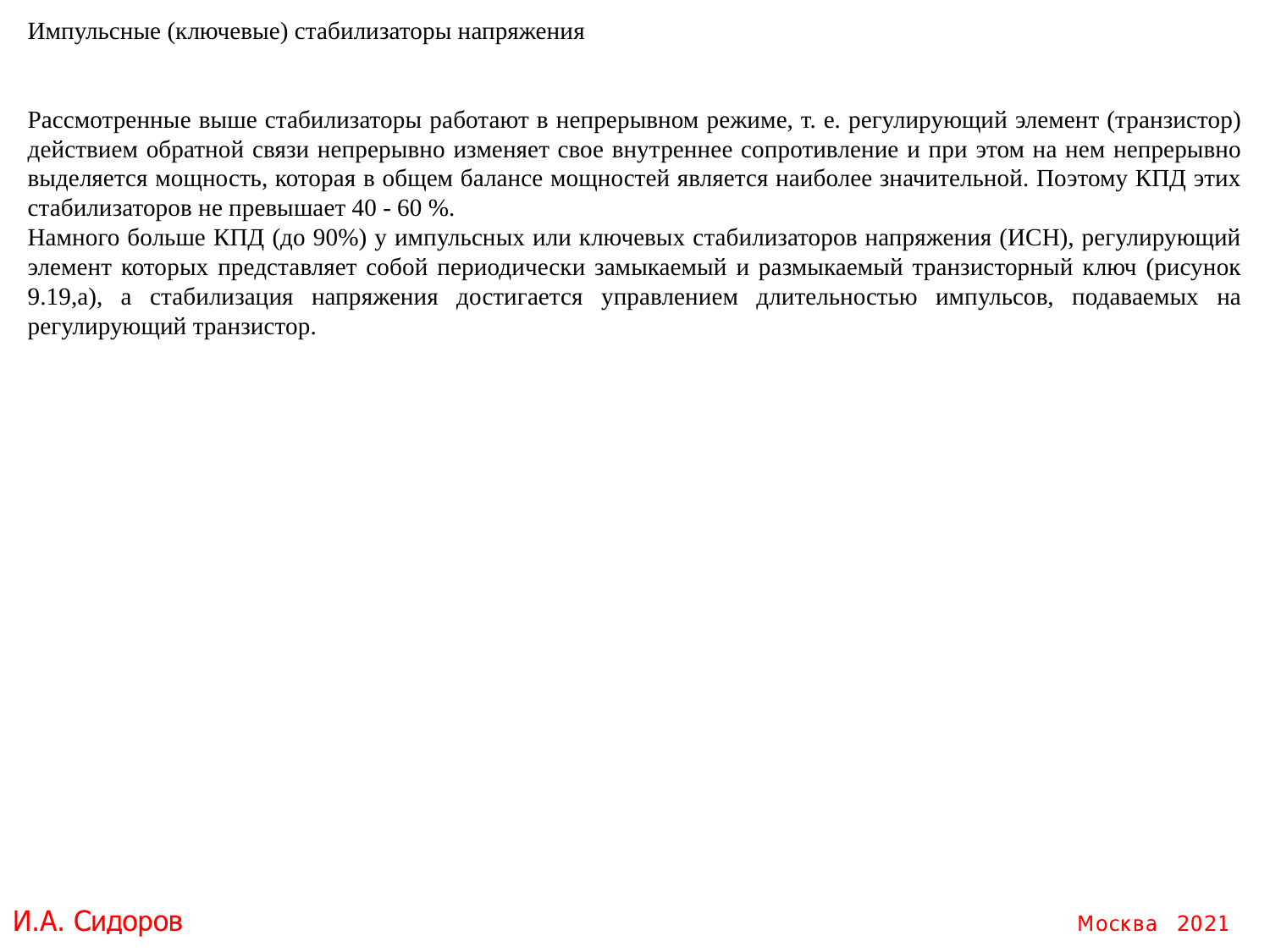

Импульсные (ключевые) стабилизаторы напряжения

Рассмотренные выше стабилизаторы работают в непрерывном режиме, т. е. регулирующий элемент (транзистор) действием обратной связи непрерывно изменяет свое внутреннее сопротивление и при этом на нем непрерывно выделяется мощность, которая в общем балансе мощностей является наиболее значительной. Поэтому КПД этих стабилизаторов не превышает 40 - 60 %.
Намного больше КПД (до 90%) у импульсных или ключевых стабилизаторов напряжения (ИСН), регулирующий элемент которых представляет собой периодически замыкаемый и размыкаемый транзисторный ключ (рисунок 9.19,a), а стабилизация напряжения достигается управлением длительностью импульсов, подаваемых на регулирующий транзистор.

И.А. Сидоров                                                                                                       Москва   2021